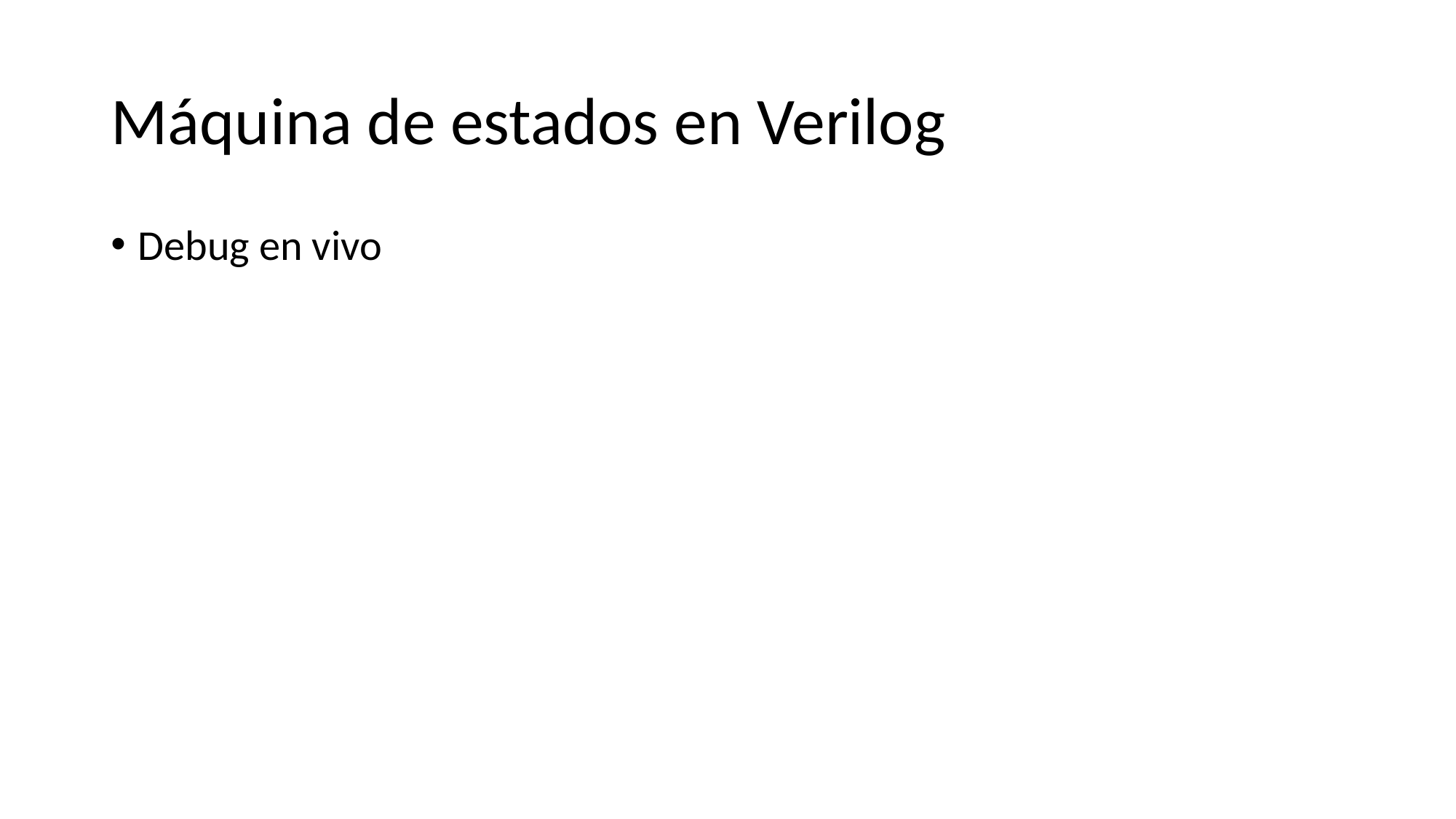

# Máquina de estados en Verilog
Debug en vivo